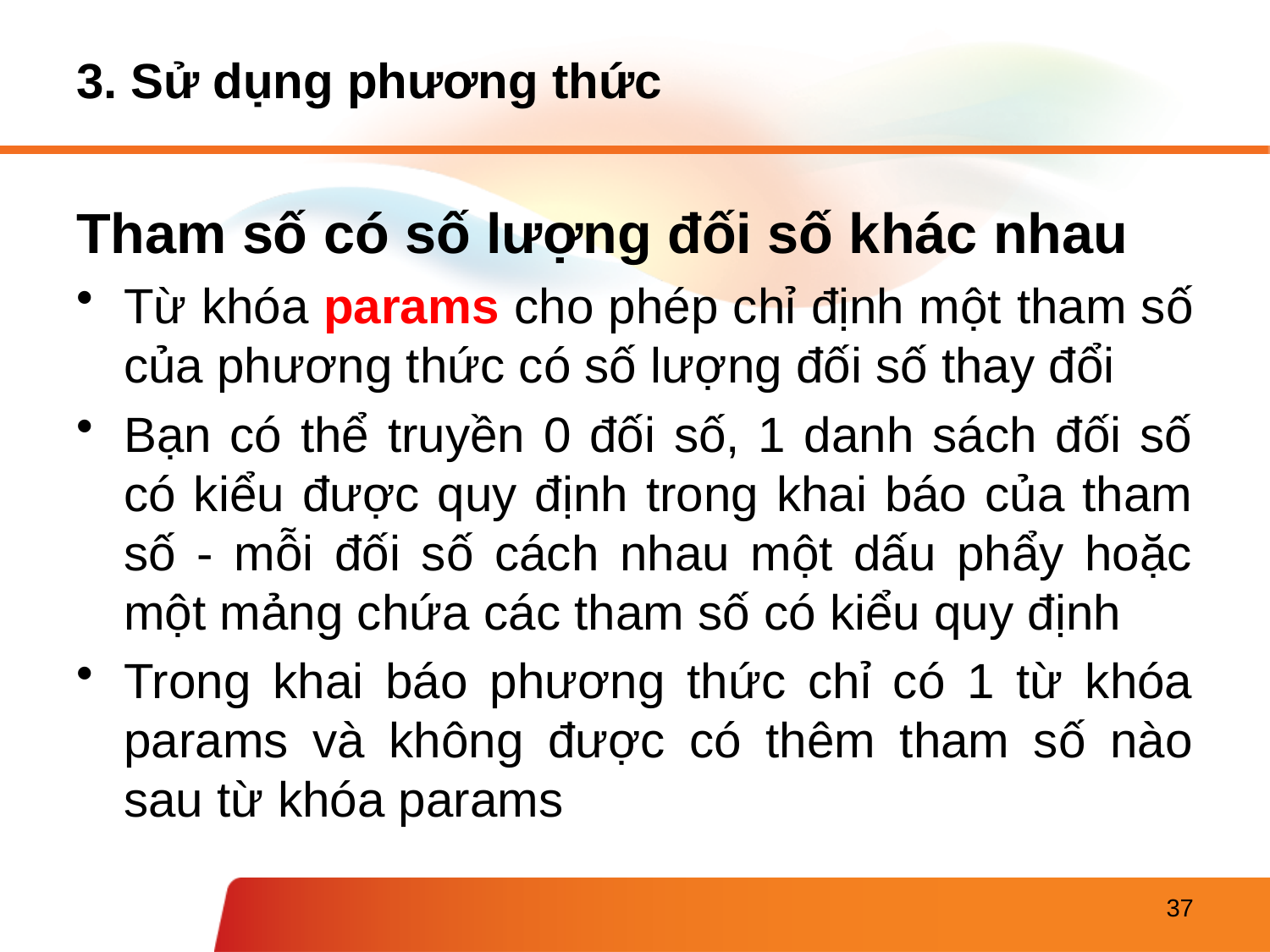

# 3. Sử dụng phương thức
Tham số có số lượng đối số khác nhau
Từ khóa params cho phép chỉ định một tham số của phương thức có số lượng đối số thay đổi
Bạn có thể truyền 0 đối số, 1 danh sách đối số có kiểu được quy định trong khai báo của tham số - mỗi đối số cách nhau một dấu phẩy hoặc một mảng chứa các tham số có kiểu quy định
Trong khai báo phương thức chỉ có 1 từ khóa params và không được có thêm tham số nào sau từ khóa params
37